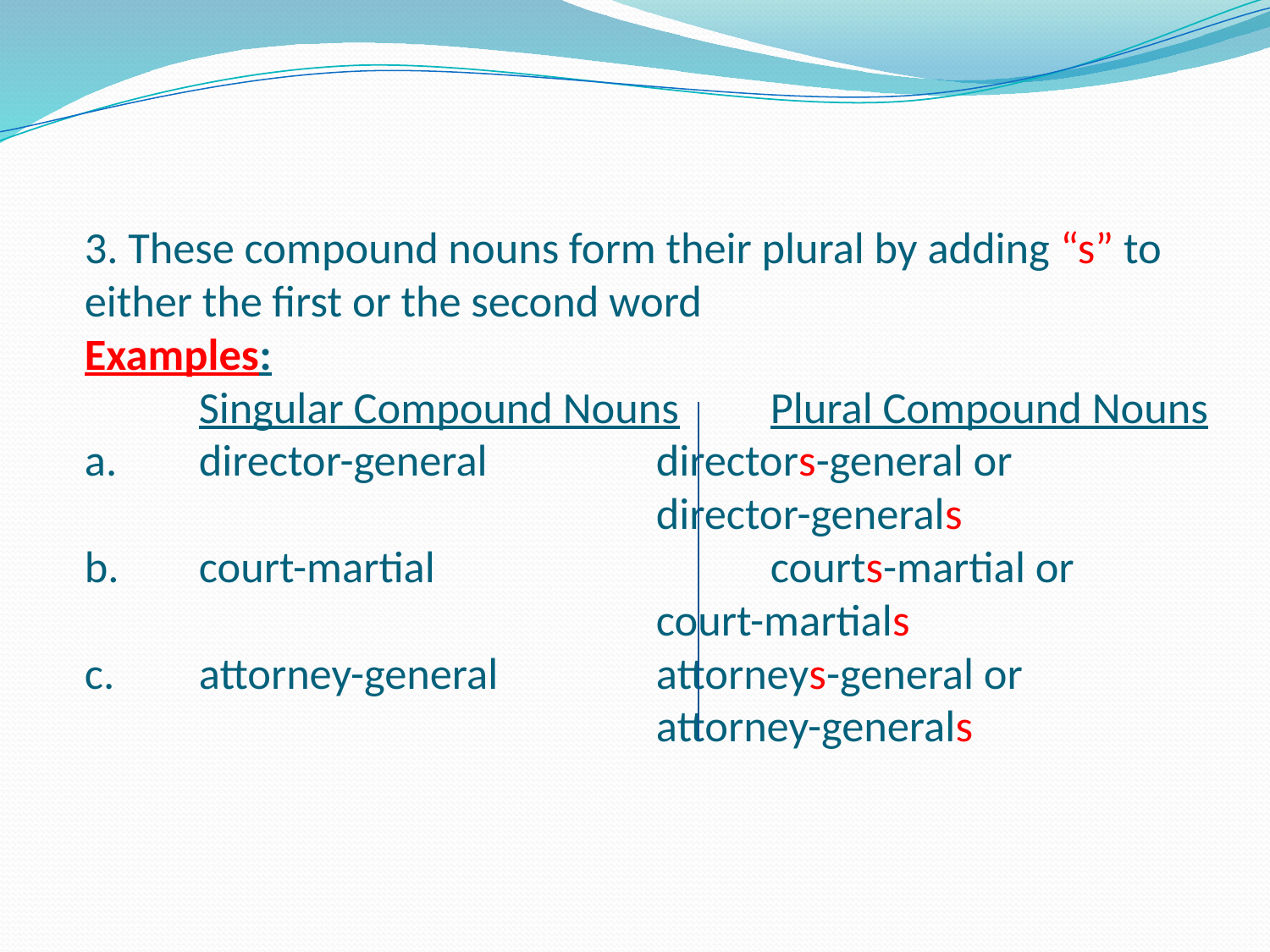

# 3. These compound nouns form their plural by adding “s” to either the first or the second word Examples: Singular Compound Nouns	Plural Compound Nouns a.	director-general		directors-general or director-generals b.	court-martial			courts-martial or court-martials c.	attorney-general		attorneys-general or attorney-generals